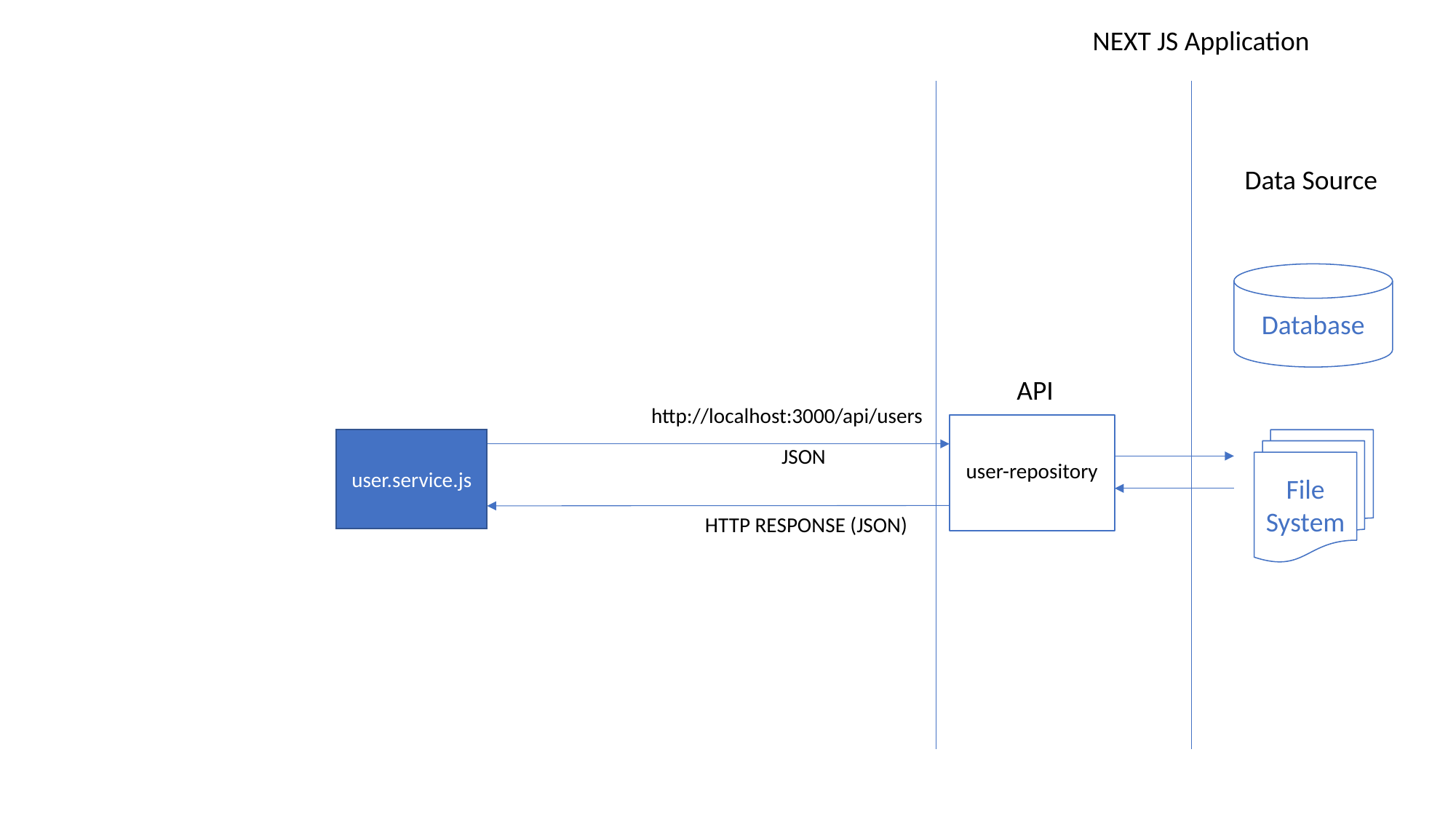

NEXT JS Application
Data Source
Database
API
http://localhost:3000/api/users

File System
user.service.js
JSON
user-repository
HTTP RESPONSE (JSON)